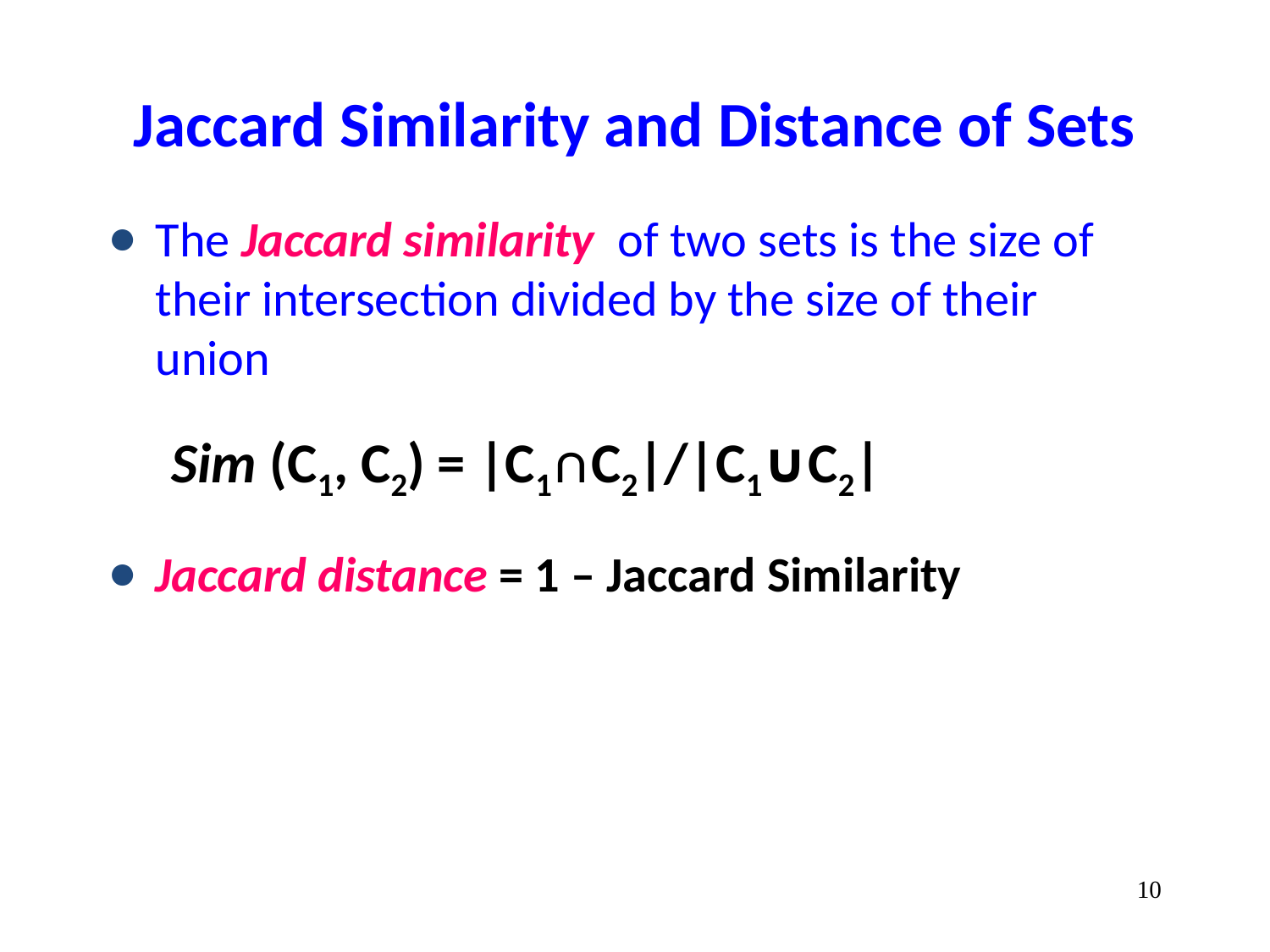

# Jaccard Similarity and Distance of Sets
The Jaccard similarity  of two sets is the size of their intersection divided by the size of their union

Sim (C1, C2) = |C1∩C2|/|C1∪C2|

Jaccard distance = 1 – Jaccard Similarity

10